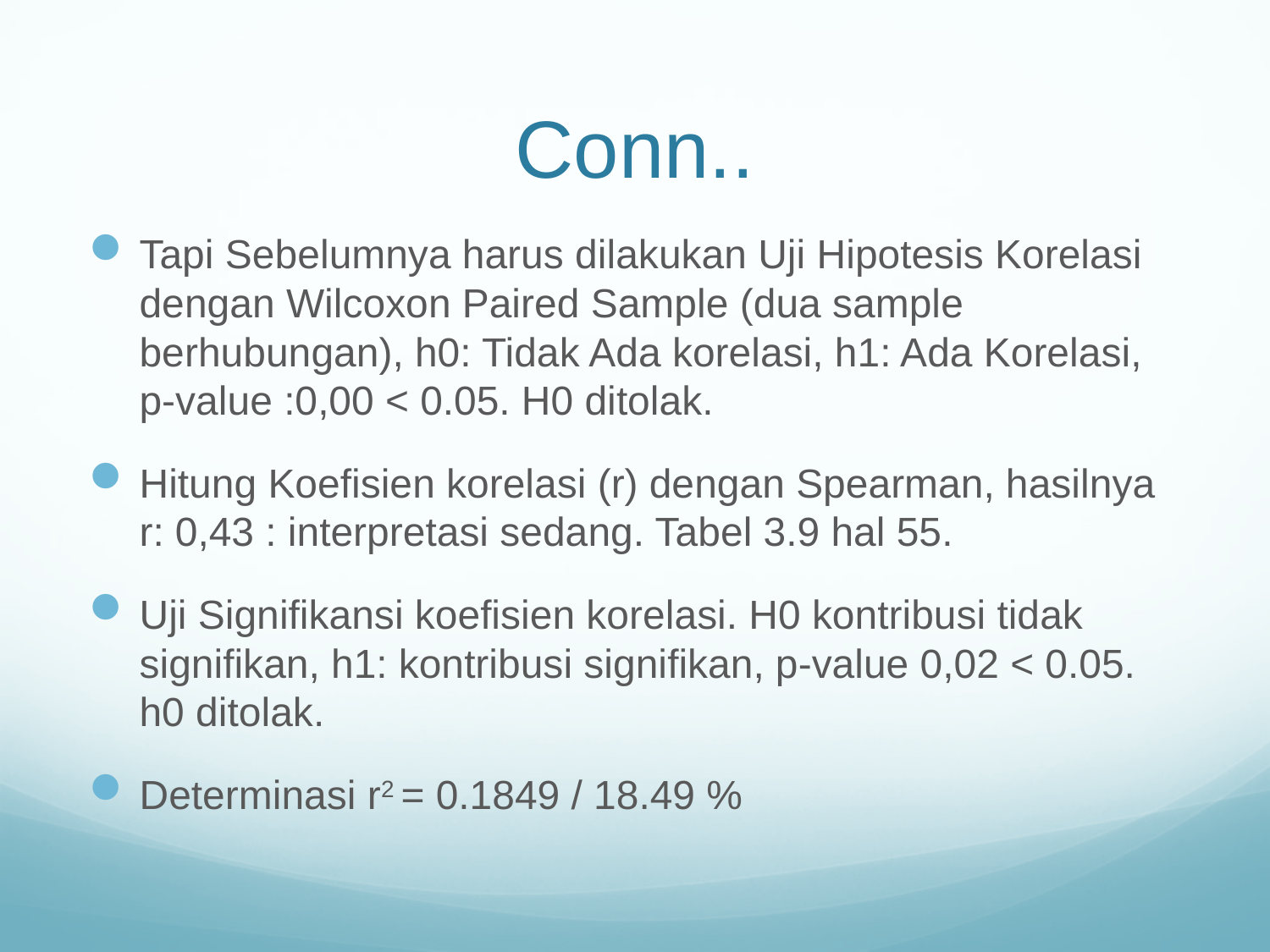

# Conn..
Tapi Sebelumnya harus dilakukan Uji Hipotesis Korelasi dengan Wilcoxon Paired Sample (dua sample berhubungan), h0: Tidak Ada korelasi, h1: Ada Korelasi, p-value :0,00 < 0.05. H0 ditolak.
Hitung Koefisien korelasi (r) dengan Spearman, hasilnya r: 0,43 : interpretasi sedang. Tabel 3.9 hal 55.
Uji Signifikansi koefisien korelasi. H0 kontribusi tidak signifikan, h1: kontribusi signifikan, p-value 0,02 < 0.05. h0 ditolak.
Determinasi r2 = 0.1849 / 18.49 %